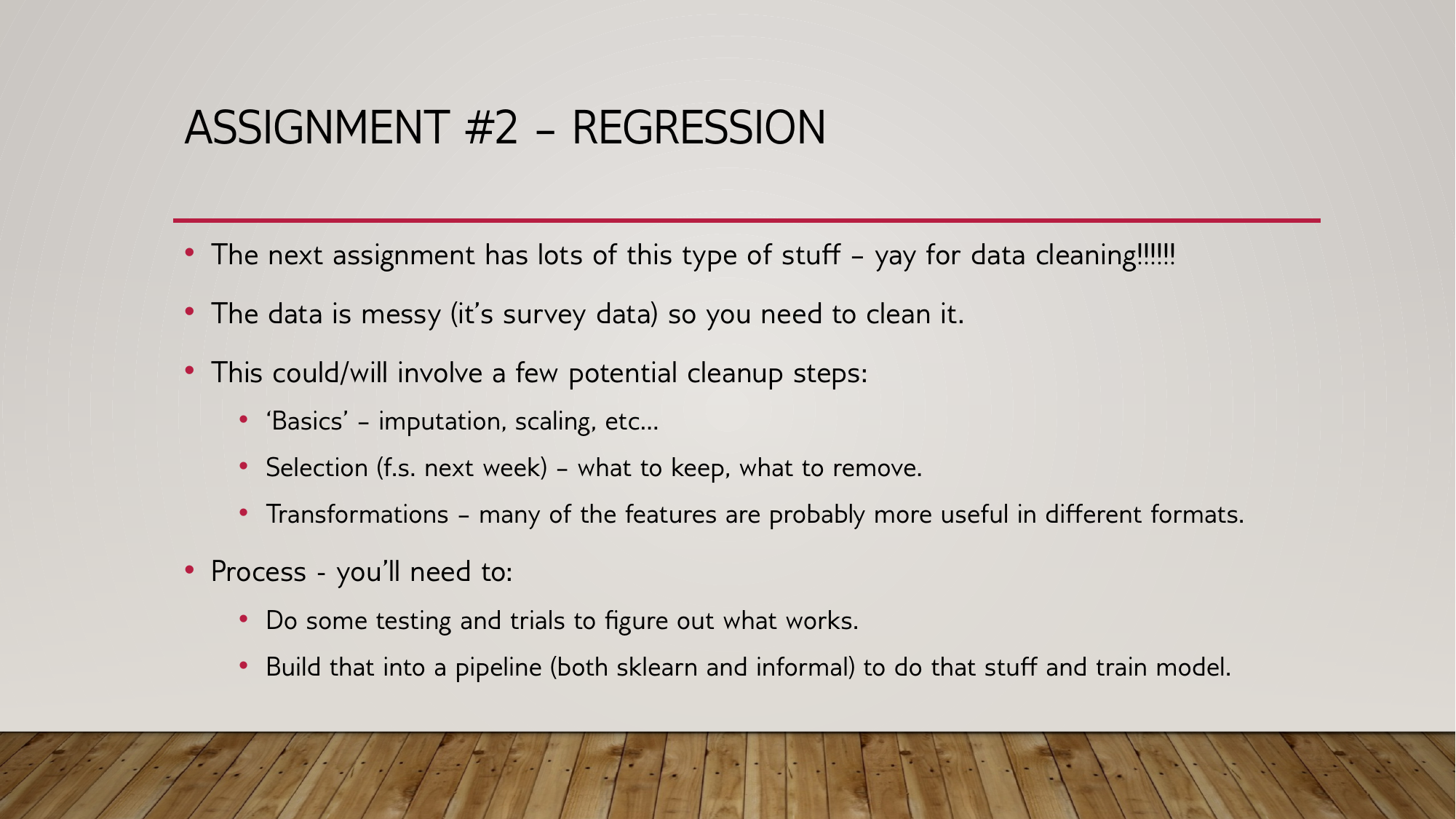

# Assignment #2 – Regression
The next assignment has lots of this type of stuff – yay for data cleaning!!!!!!
The data is messy (it’s survey data) so you need to clean it.
This could/will involve a few potential cleanup steps:
‘Basics’ – imputation, scaling, etc…
Selection (f.s. next week) – what to keep, what to remove.
Transformations – many of the features are probably more useful in different formats.
Process - you’ll need to:
Do some testing and trials to figure out what works.
Build that into a pipeline (both sklearn and informal) to do that stuff and train model.